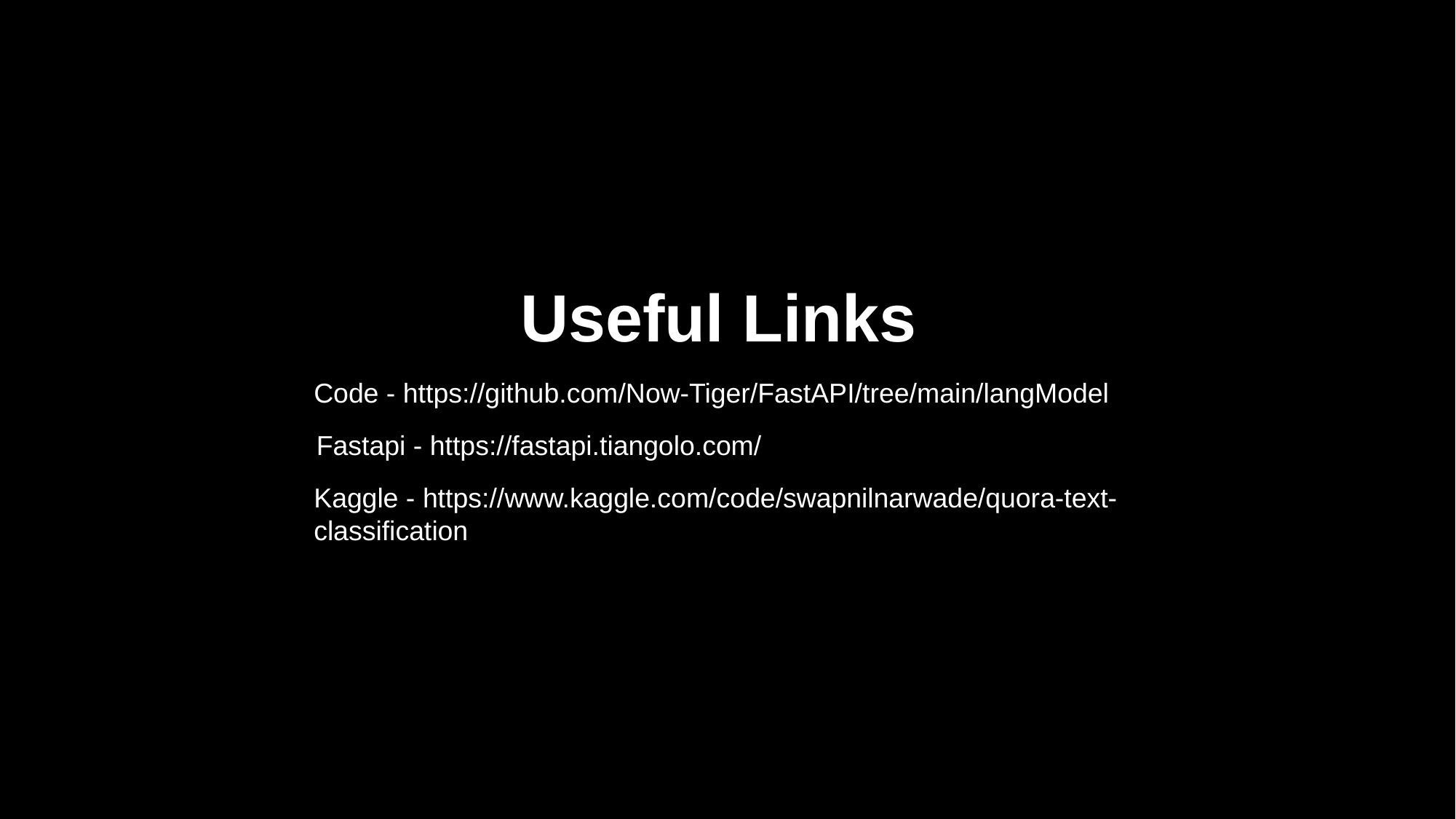

Useful Links
Code - https://github.com/Now-Tiger/FastAPI/tree/main/langModel
Fastapi - https://fastapi.tiangolo.com/
Kaggle - https://www.kaggle.com/code/swapnilnarwade/quora-text-classification